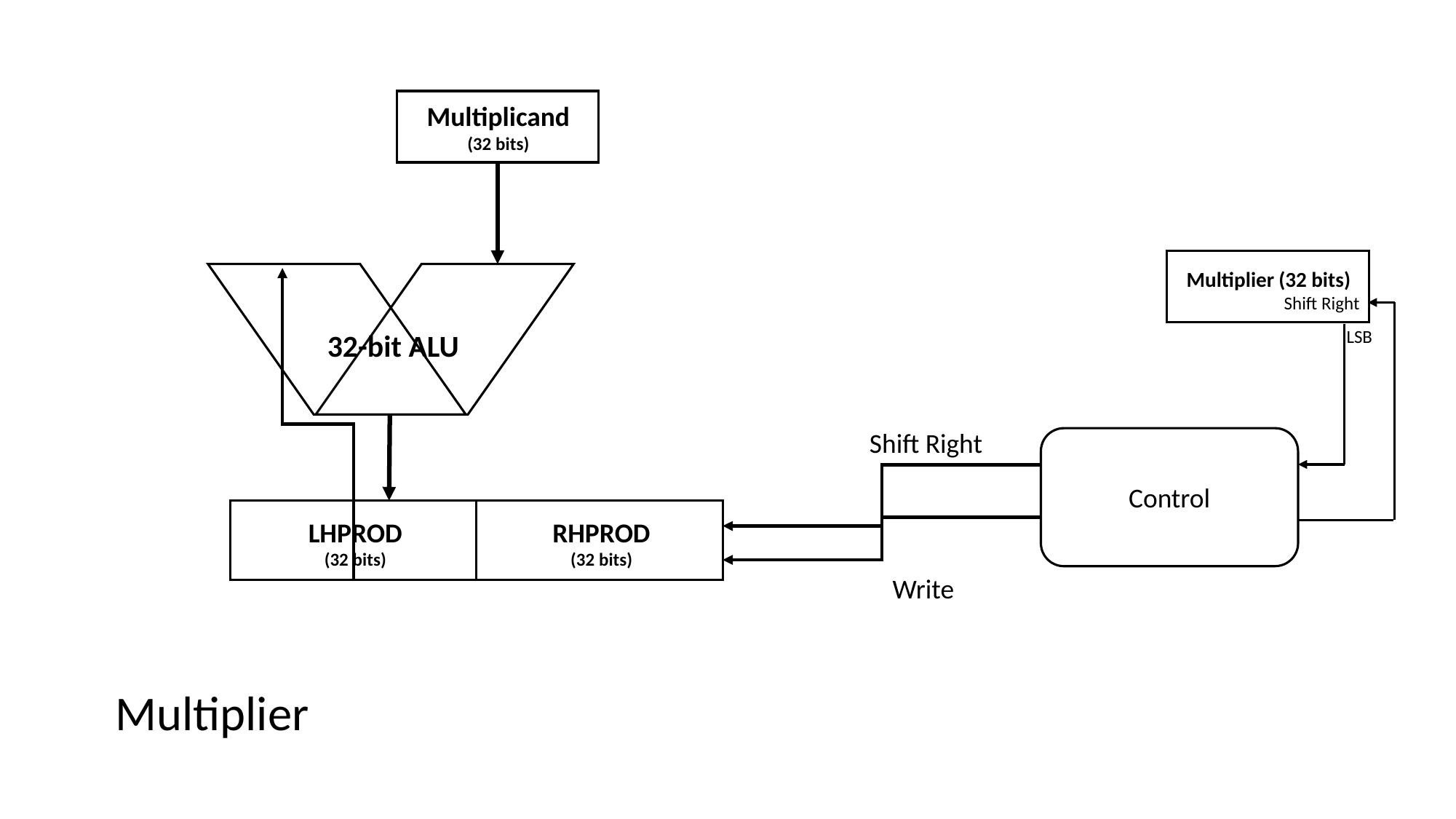

Multiplicand
(32 bits)

Multiplier (32 bits)
Shift Right

LSB
32-bit ALU
Shift Right
Control

LHPROD
(32 bits)
RHPROD
(32 bits)
Write
Multiplier